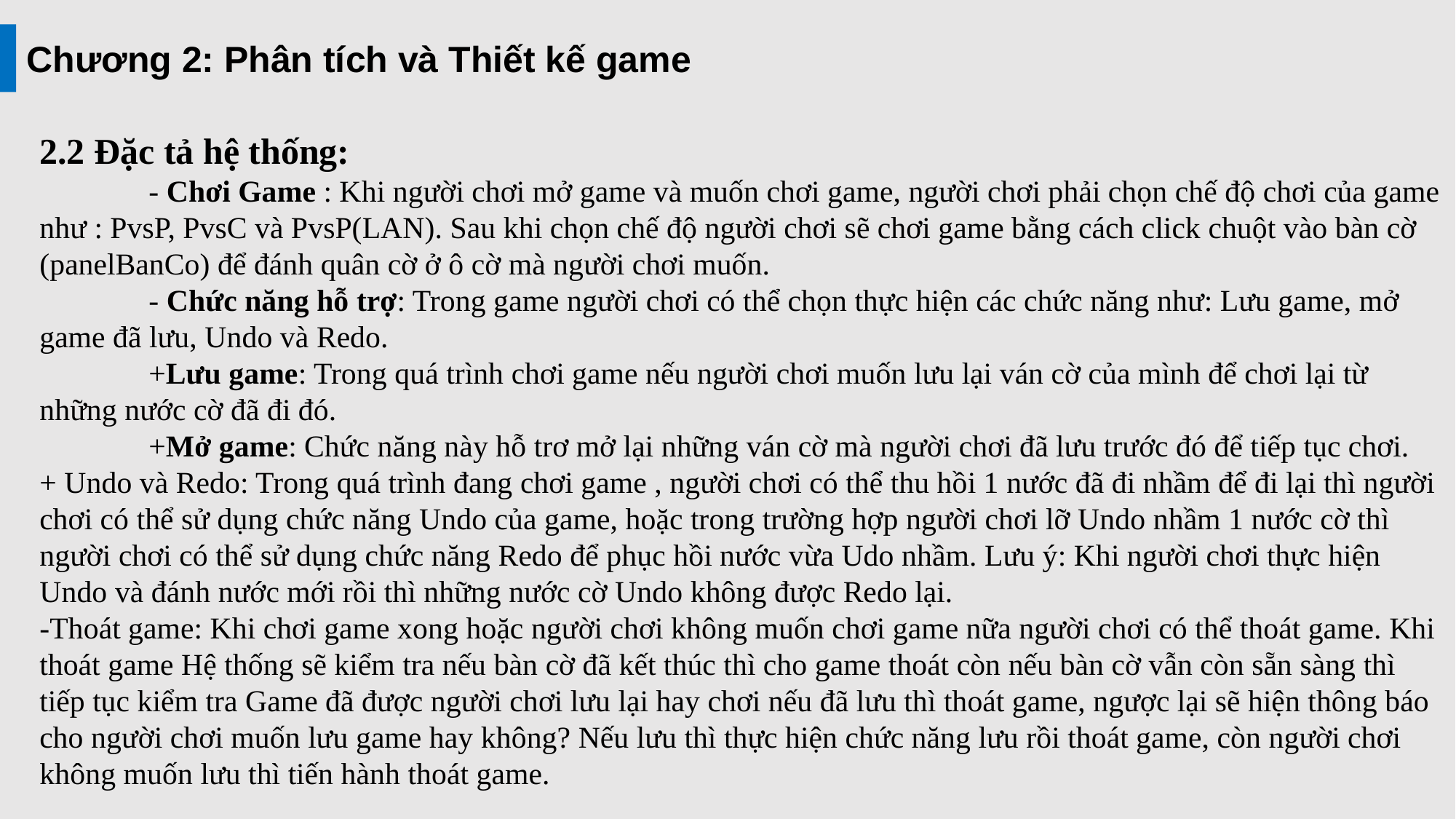

Chương 2: Phân tích và Thiết kế game
2.2 Đặc tả hệ thống:
	- Chơi Game : Khi người chơi mở game và muốn chơi game, người chơi phải chọn chế độ chơi của game như : PvsP, PvsC và PvsP(LAN). Sau khi chọn chế độ người chơi sẽ chơi game bằng cách click chuột vào bàn cờ (panelBanCo) để đánh quân cờ ở ô cờ mà người chơi muốn.
 	- Chức năng hỗ trợ: Trong game người chơi có thể chọn thực hiện các chức năng như: Lưu game, mở game đã lưu, Undo và Redo.
 	+Lưu game: Trong quá trình chơi game nếu người chơi muốn lưu lại ván cờ của mình để chơi lại từ những nước cờ đã đi đó.
 	+Mở game: Chức năng này hỗ trơ mở lại những ván cờ mà người chơi đã lưu trước đó để tiếp tục chơi.
+ Undo và Redo: Trong quá trình đang chơi game , người chơi có thể thu hồi 1 nước đã đi nhầm để đi lại thì người chơi có thể sử dụng chức năng Undo của game, hoặc trong trường hợp người chơi lỡ Undo nhầm 1 nước cờ thì người chơi có thể sử dụng chức năng Redo để phục hồi nước vừa Udo nhầm. Lưu ý: Khi người chơi thực hiện Undo và đánh nước mới rồi thì những nước cờ Undo không được Redo lại.
-Thoát game: Khi chơi game xong hoặc người chơi không muốn chơi game nữa người chơi có thể thoát game. Khi thoát game Hệ thống sẽ kiểm tra nếu bàn cờ đã kết thúc thì cho game thoát còn nếu bàn cờ vẫn còn sẵn sàng thì tiếp tục kiểm tra Game đã được người chơi lưu lại hay chơi nếu đã lưu thì thoát game, ngược lại sẽ hiện thông báo cho người chơi muốn lưu game hay không? Nếu lưu thì thực hiện chức năng lưu rồi thoát game, còn người chơi không muốn lưu thì tiến hành thoát game.